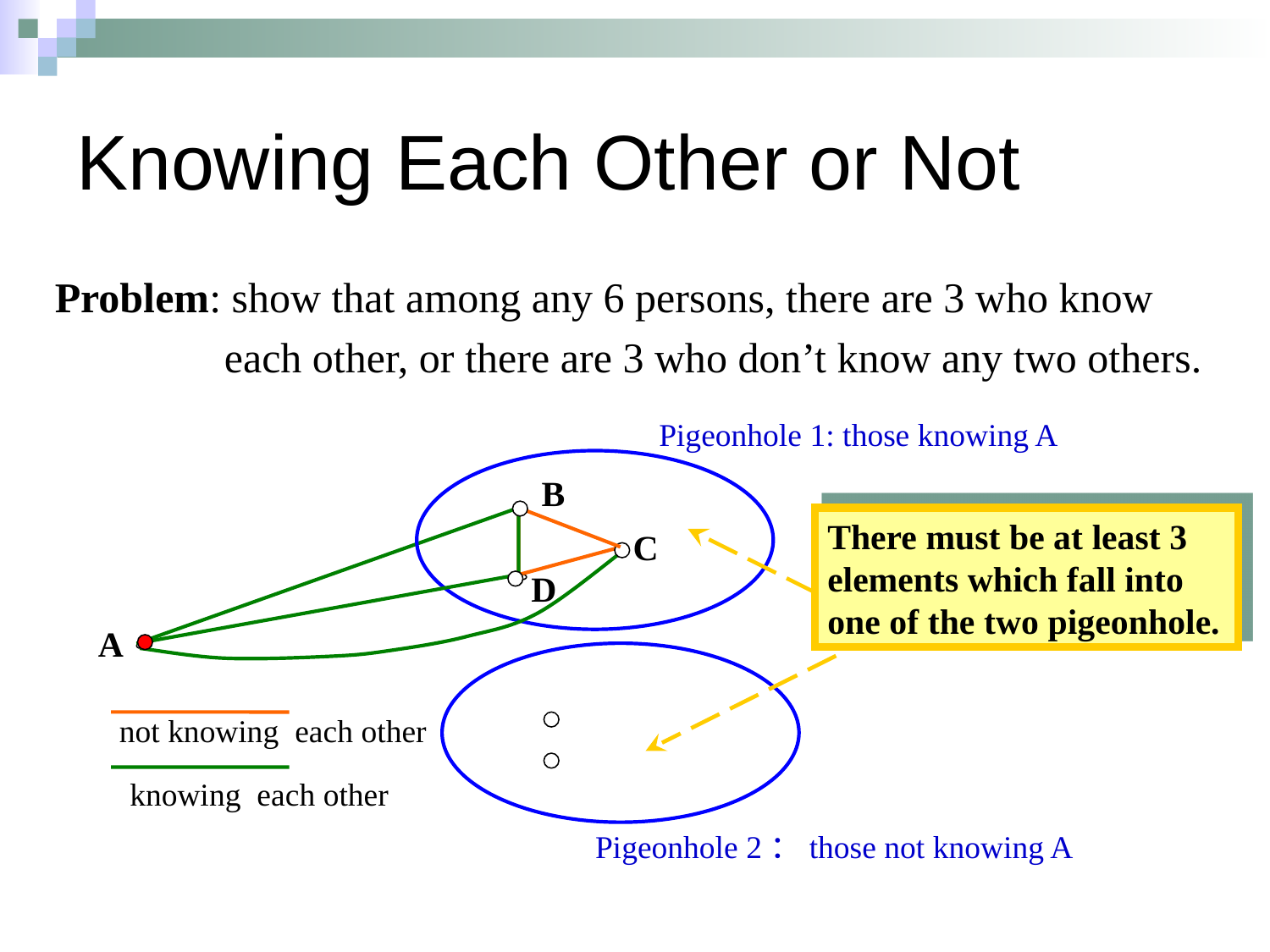

# Knowing Each Other or Not
Problem: show that among any 6 persons, there are 3 who know
                each other, or there are 3 who don’t know any two others.
Pigeonhole 1: those knowing A

B

There must be at least 3 elements which fall into one of the two pigeonhole.
C

D

A

not knowing  each other

knowing  each other
Pigeonhole 2：those not knowing A